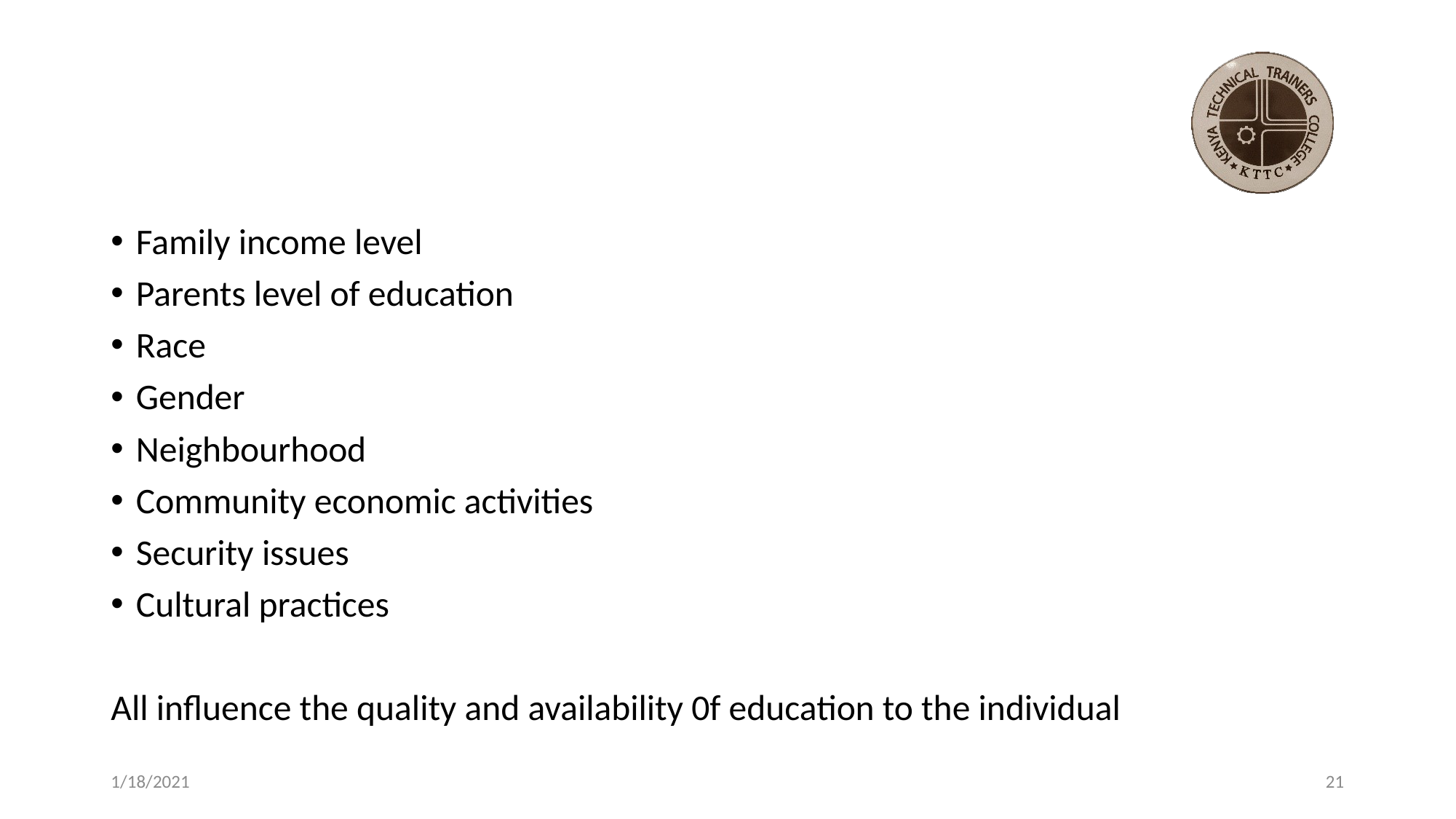

#
Family income level
Parents level of education
Race
Gender
Neighbourhood
Community economic activities
Security issues
Cultural practices

All influence the quality and availability 0f education to the individual
1/18/2021

21